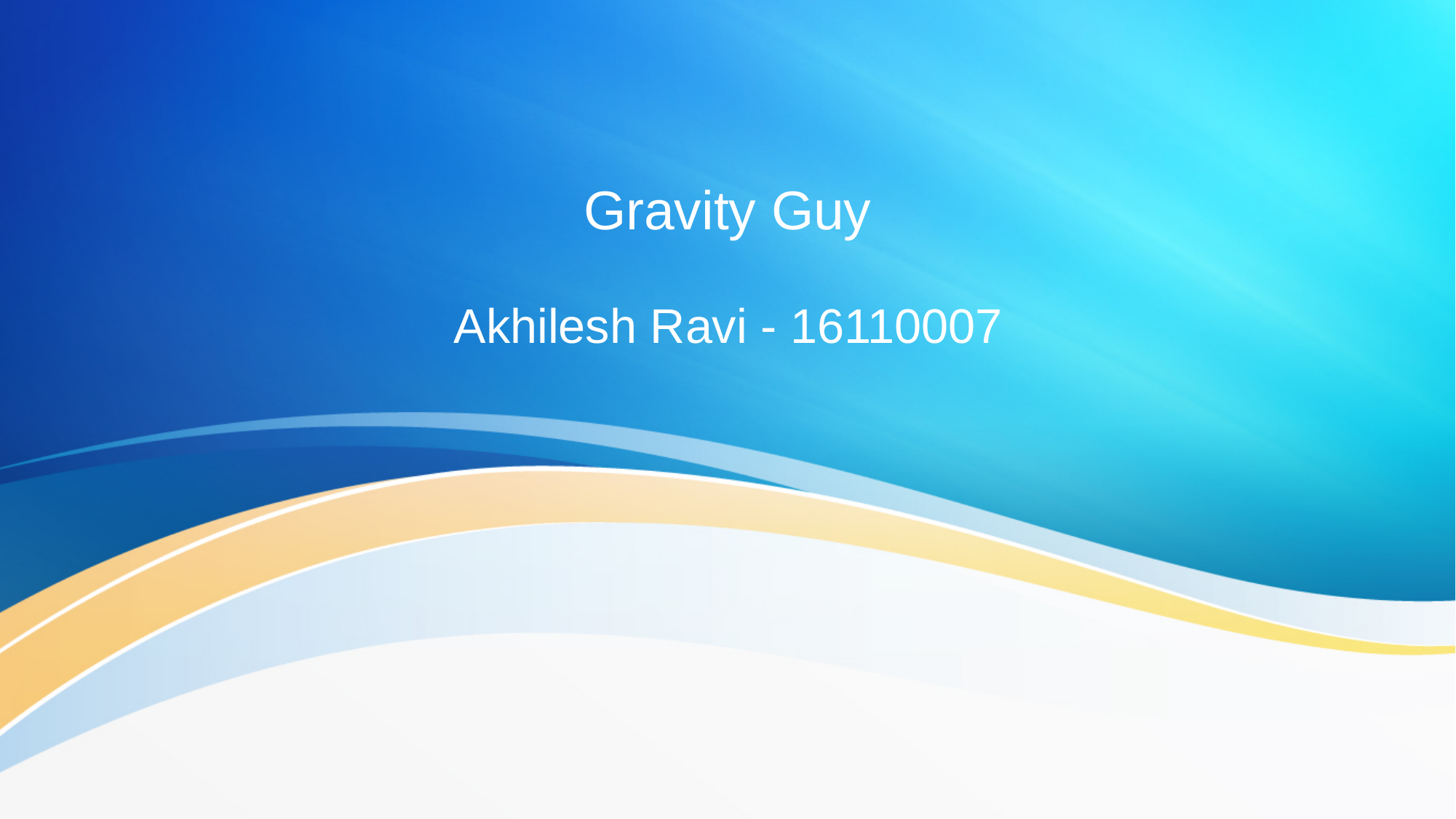

# Gravity Guy
Akhilesh Ravi - 16110007